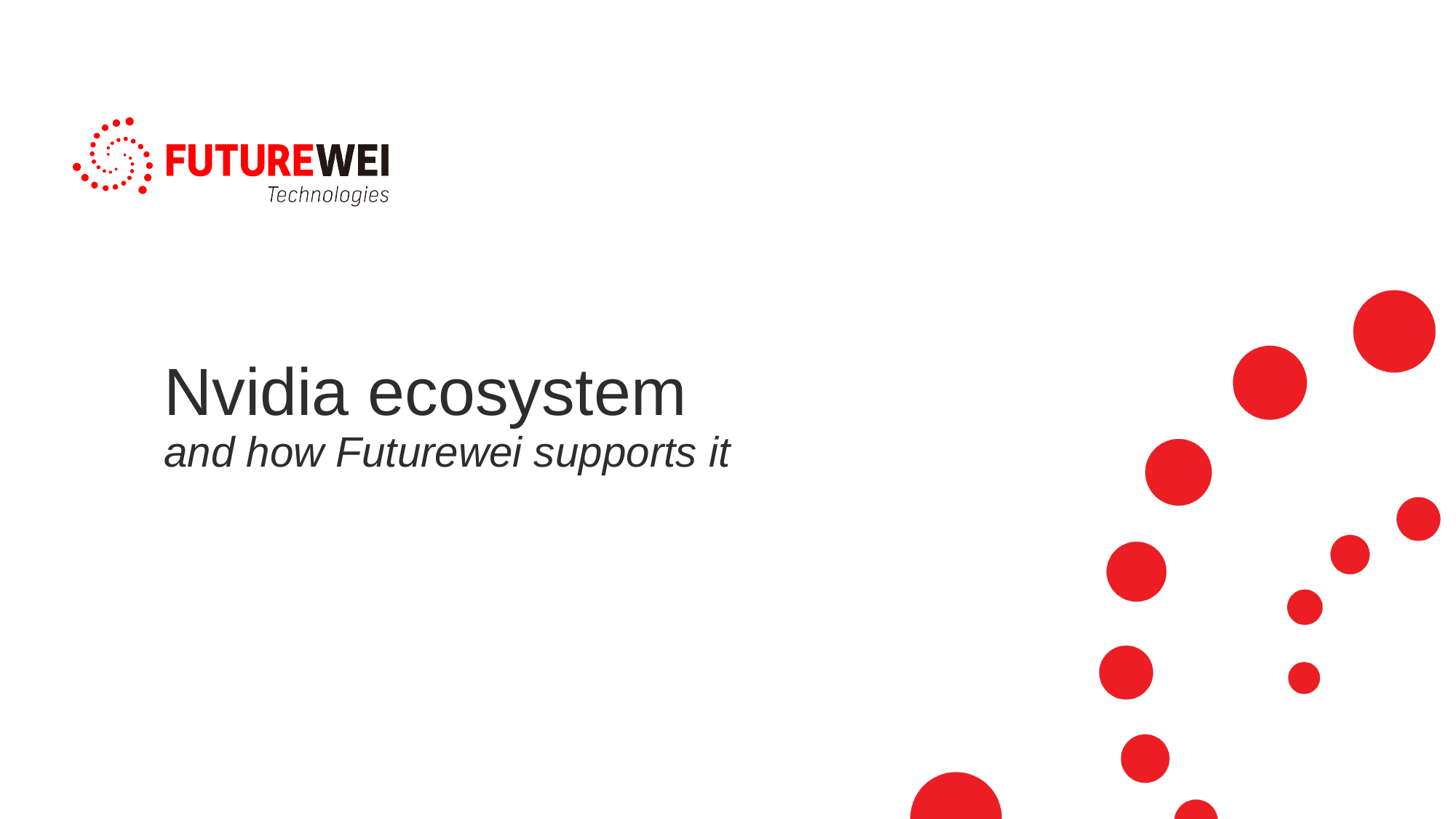

# Nvidia ecosystem and how Futurewei supports it